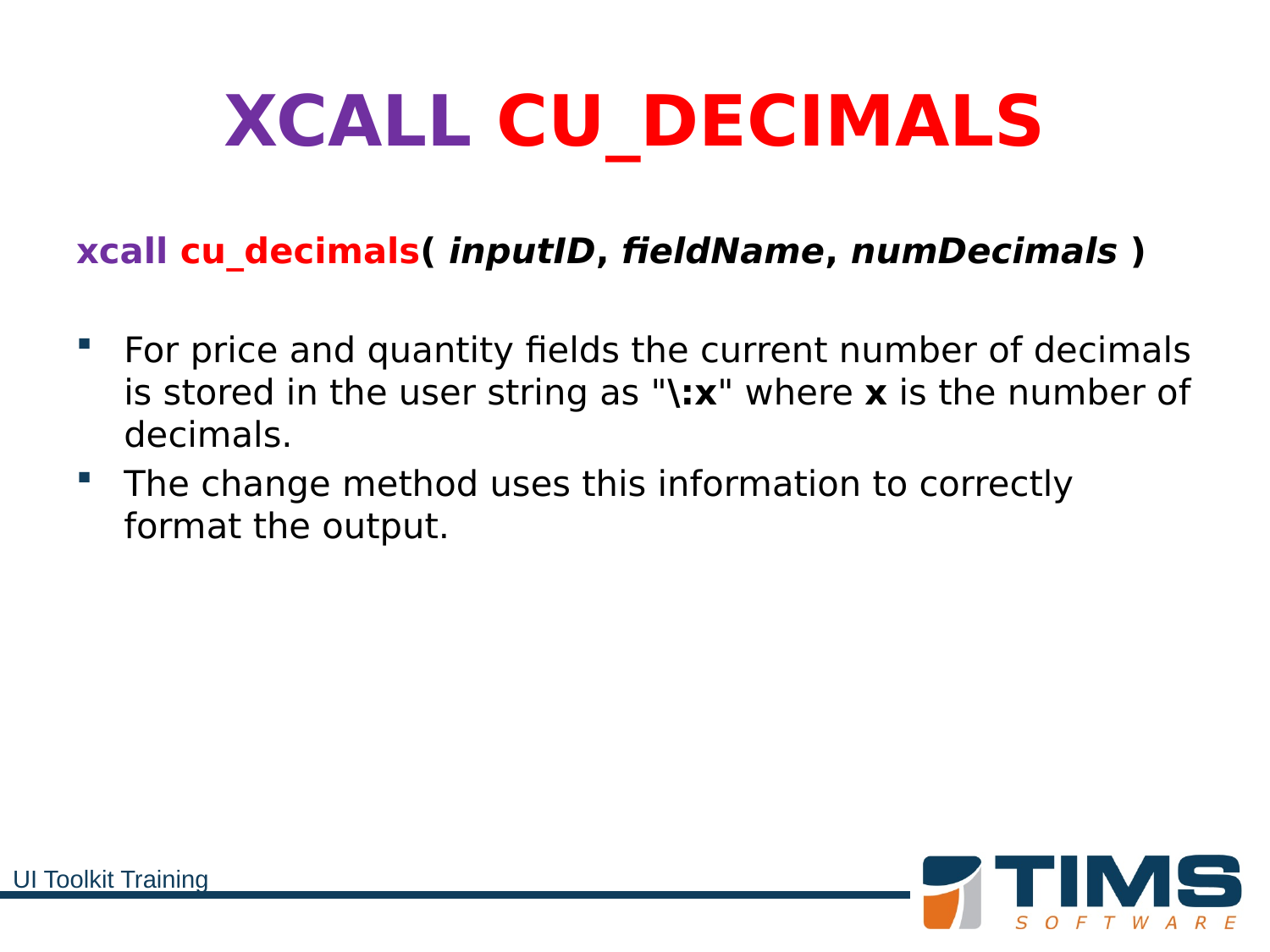

# XCALL CU_DECIMALS
xcall cu_decimals( inputID, fieldName, numDecimals )

For price and quantity fields the current number of decimals is stored in the user string as "\:x" where x is the number of decimals.
The change method uses this information to correctly format the output.
UI Toolkit Training